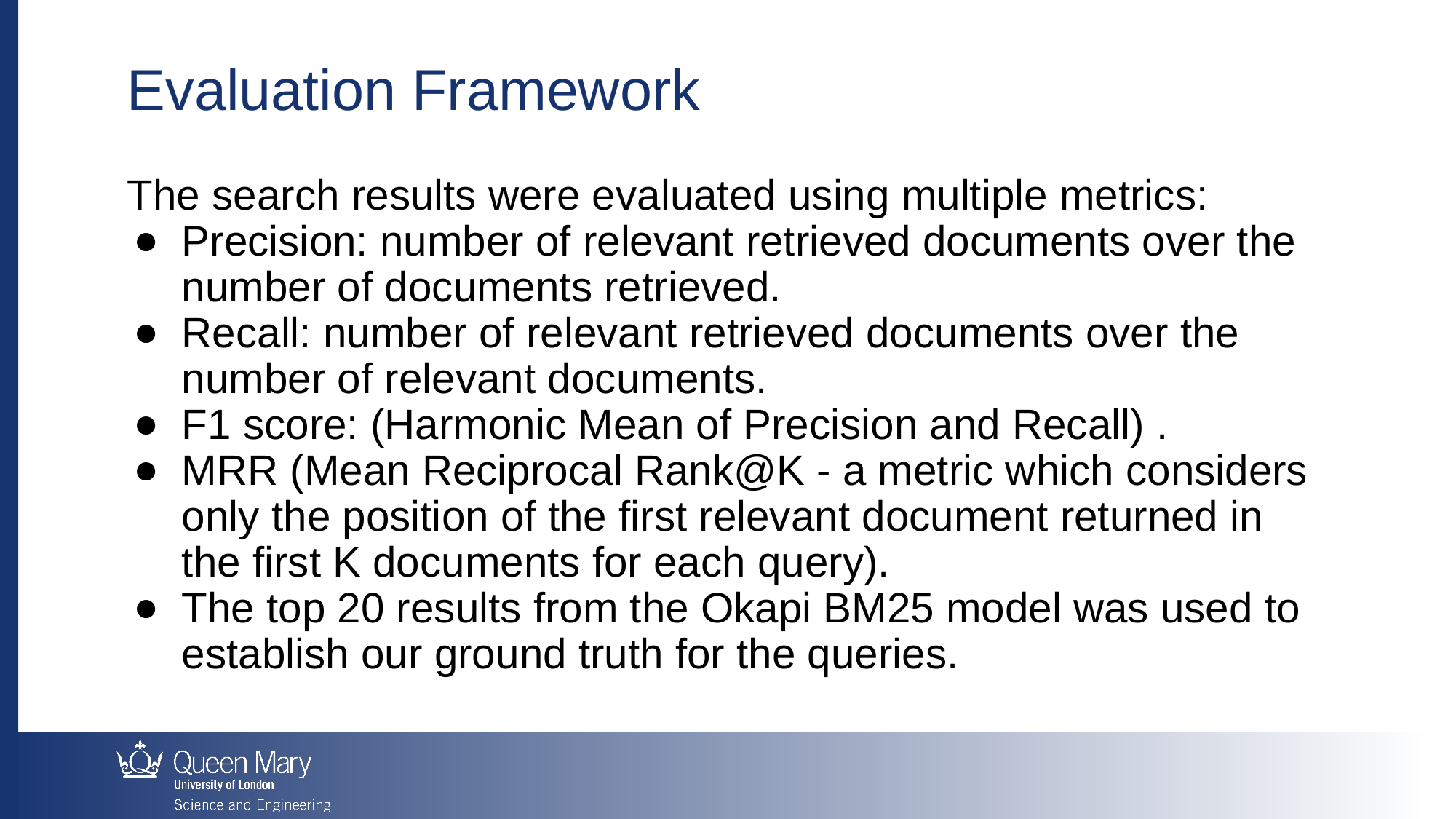

Evaluation Framework
The search results were evaluated using multiple metrics:
Precision: number of relevant retrieved documents over the number of documents retrieved.
Recall: number of relevant retrieved documents over the number of relevant documents.
F1 score: (Harmonic Mean of Precision and Recall) .
MRR (Mean Reciprocal Rank@K - a metric which considers only the position of the first relevant document returned in the first K documents for each query).
The top 20 results from the Okapi BM25 model was used to establish our ground truth for the queries.